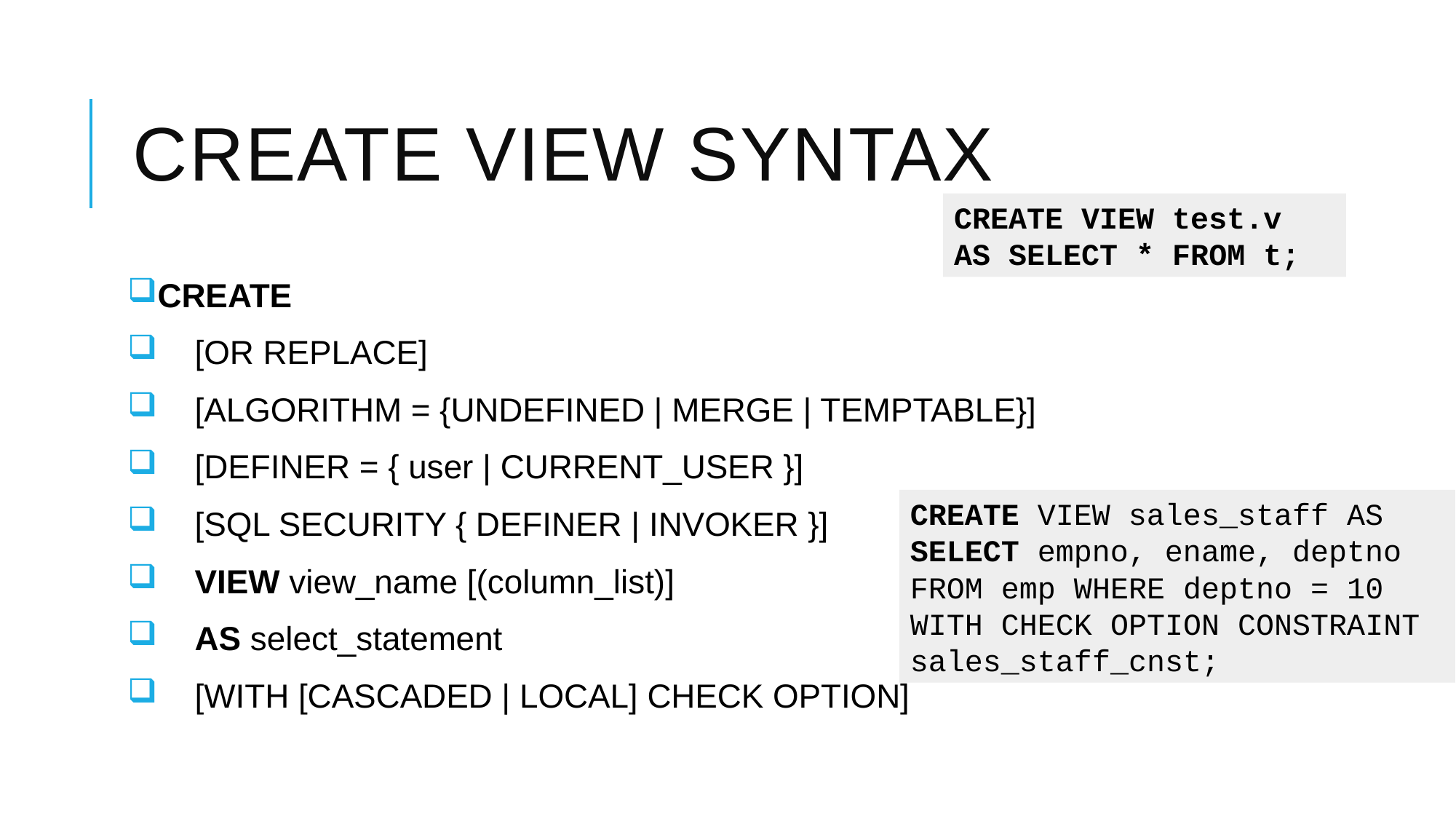

# CREATE VIEW Syntax
CREATE VIEW test.v AS SELECT * FROM t;
CREATE
    [OR REPLACE]
    [ALGORITHM = {UNDEFINED | MERGE | TEMPTABLE}]
    [DEFINER = { user | CURRENT_USER }]
    [SQL SECURITY { DEFINER | INVOKER }]
    VIEW view_name [(column_list)]
    AS select_statement
    [WITH [CASCADED | LOCAL] CHECK OPTION]
CREATE VIEW sales_staff AS SELECT empno, ename, deptno FROM emp WHERE deptno = 10
WITH CHECK OPTION CONSTRAINT sales_staff_cnst;